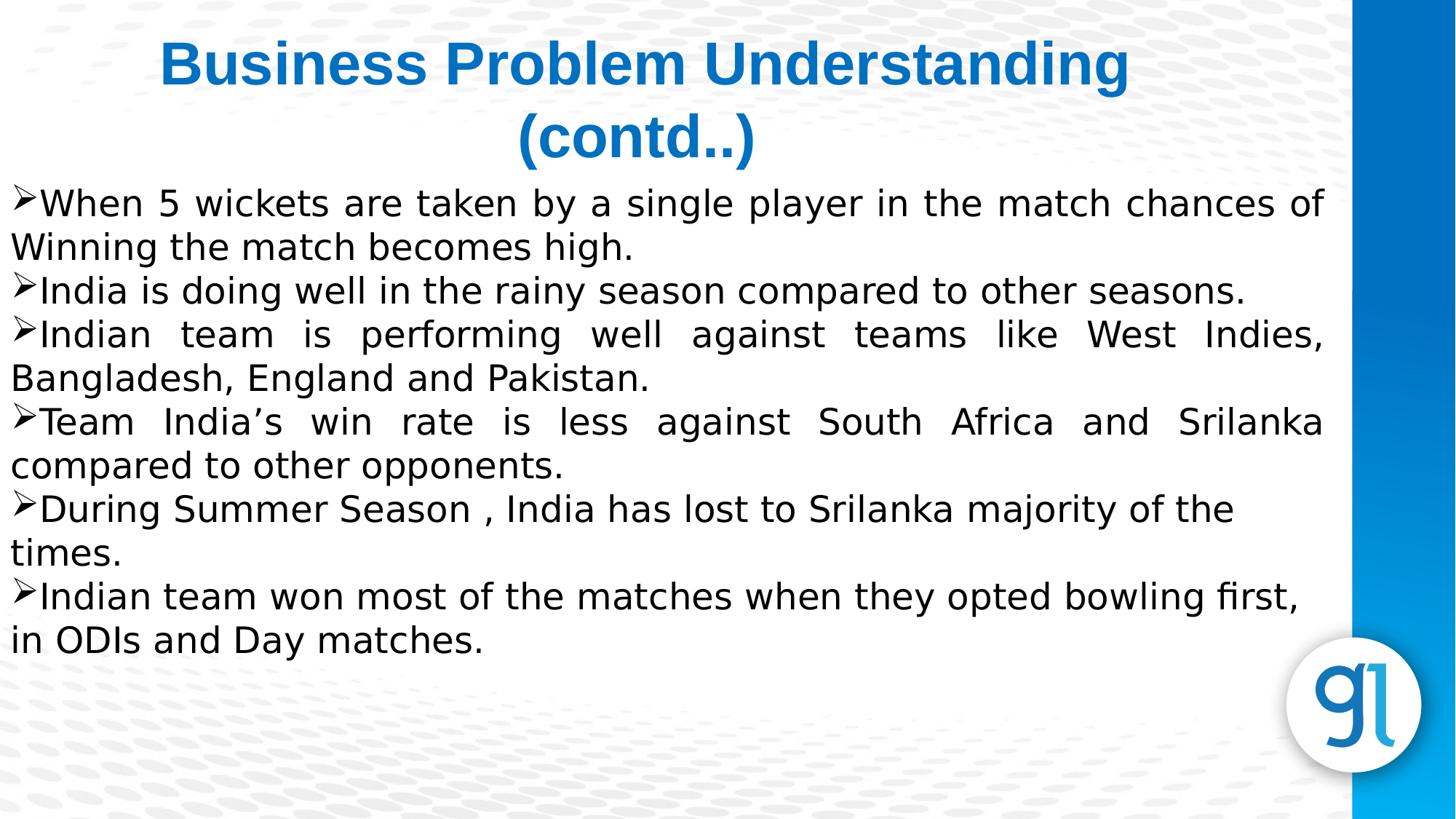

Business Problem Understanding
(contd..)

When 5 wickets are taken by a single player in the match chances of Winning the match becomes high.
India is doing well in the rainy season compared to other seasons.
Indian team is performing well against teams like West Indies, Bangladesh, England and Pakistan.
Team India’s win rate is less against South Africa and Srilanka compared to other opponents.
During Summer Season , India has lost to Srilanka majority of the times.
Indian team won most of the matches when they opted bowling first, in ODIs and Day matches.